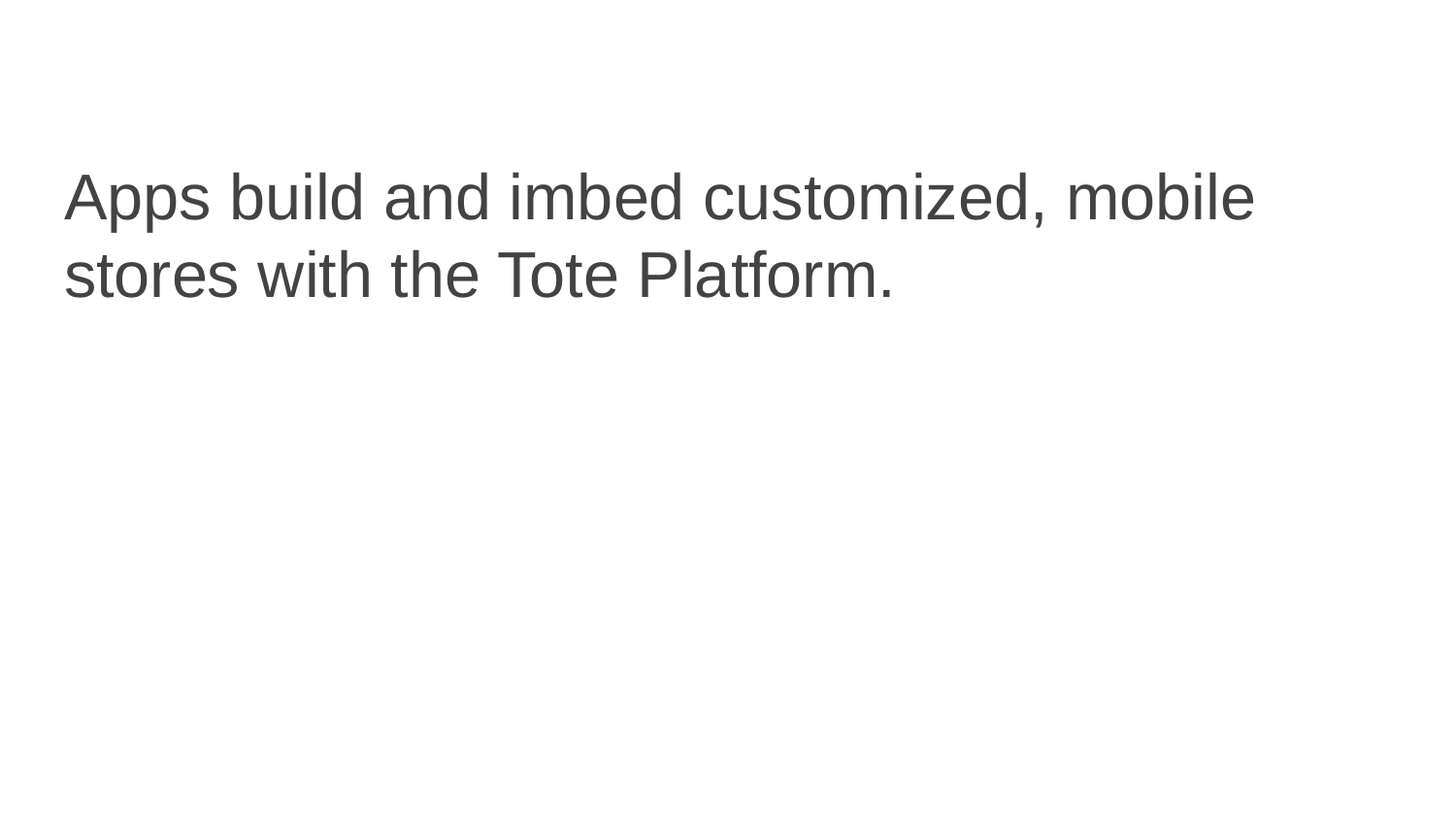

Apps build and imbed customized, mobile stores with the Tote Platform.